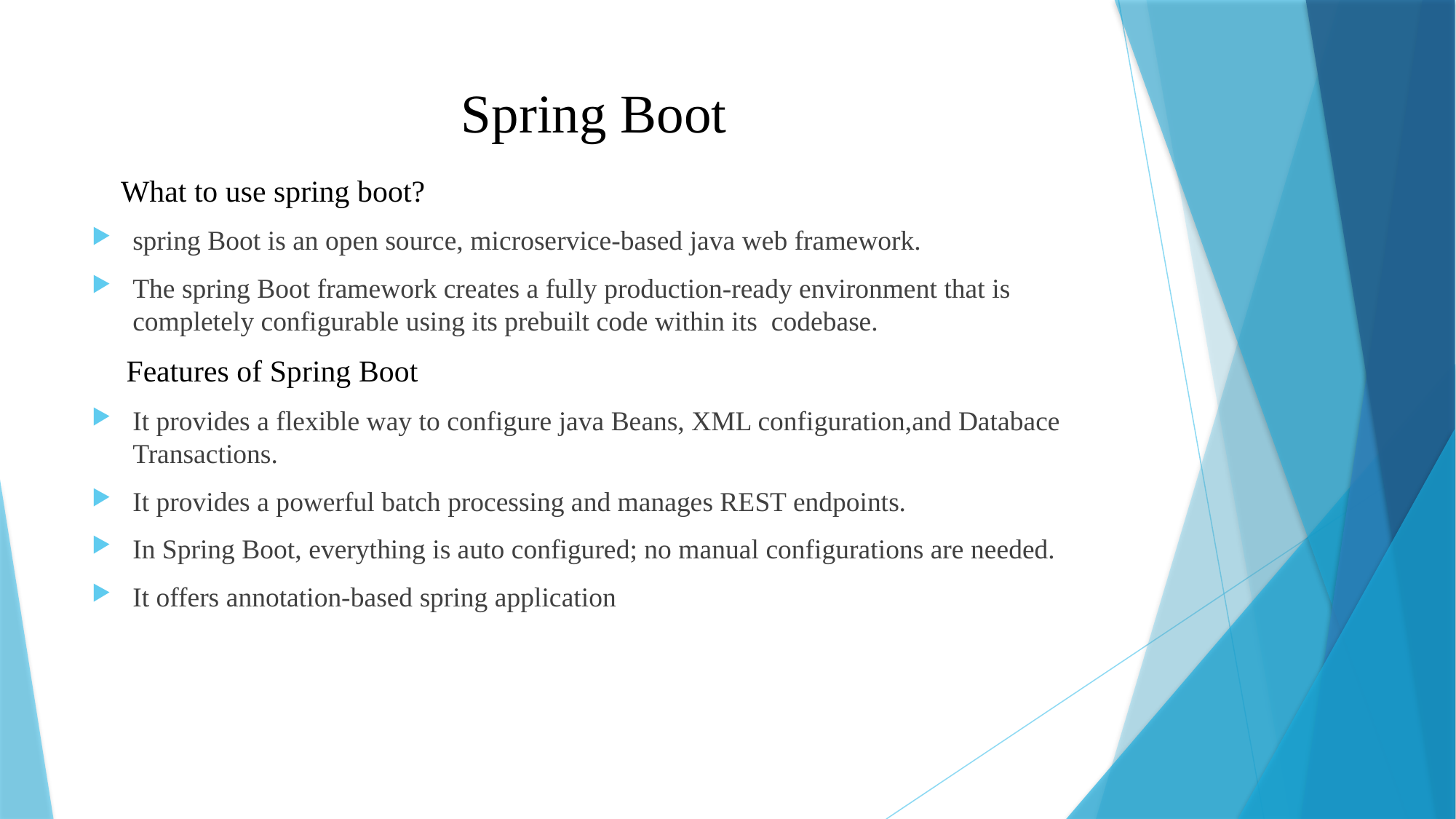

# Spring Boot
    What to use spring boot?
spring Boot is an open source, microservice-based java web framework.
The spring Boot framework creates a fully production-ready environment that is completely configurable using its prebuilt code within its  codebase.
     Features of Spring Boot
It provides a flexible way to configure java Beans, XML configuration,and Databace Transactions.
It provides a powerful batch processing and manages REST endpoints.
In Spring Boot, everything is auto configured; no manual configurations are needed.
It offers annotation-based spring application